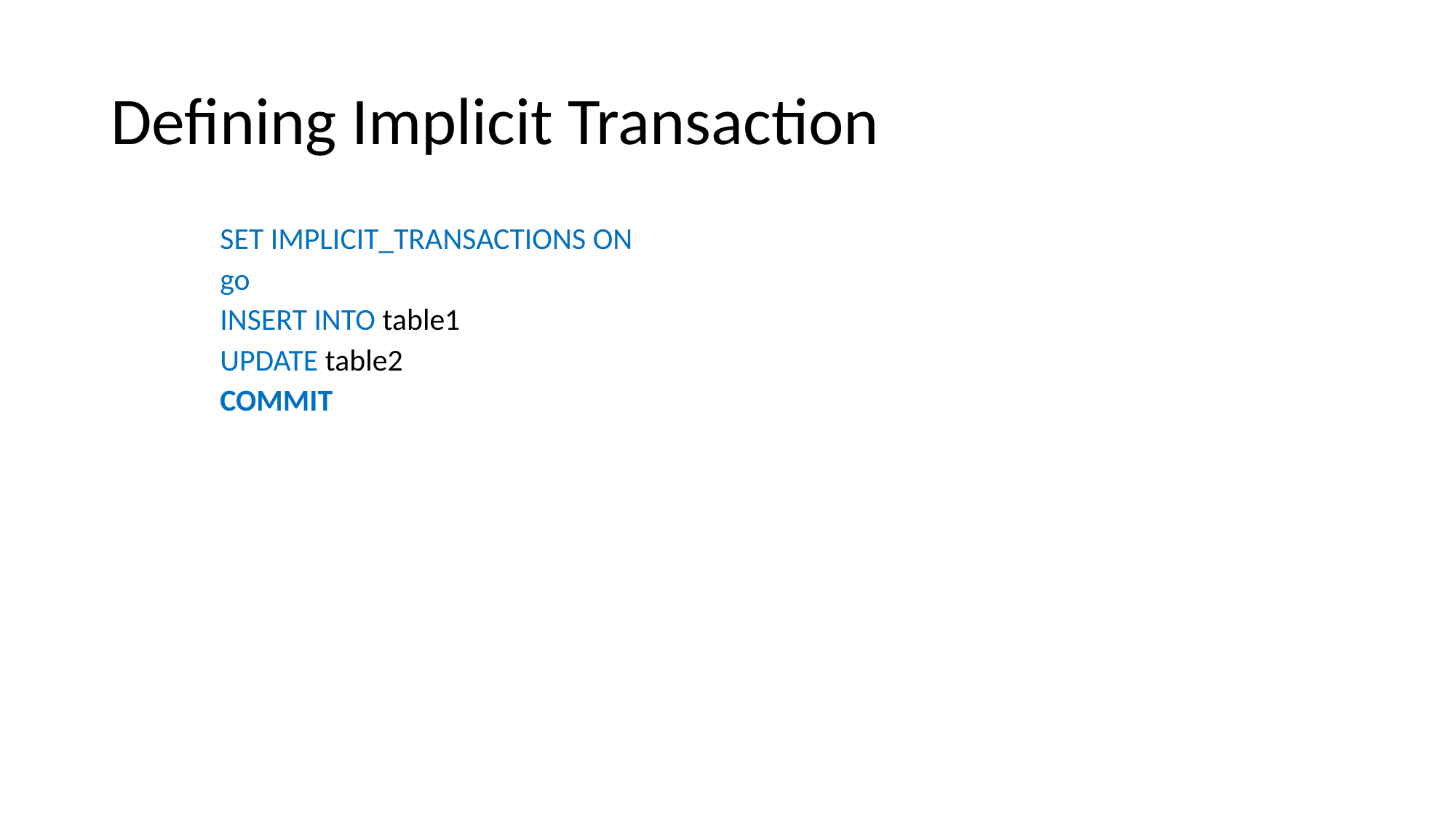

# Defining Implicit Transaction
SET IMPLICIT_TRANSACTIONS ON
go
INSERT INTO table1
UPDATE table2
COMMIT
9